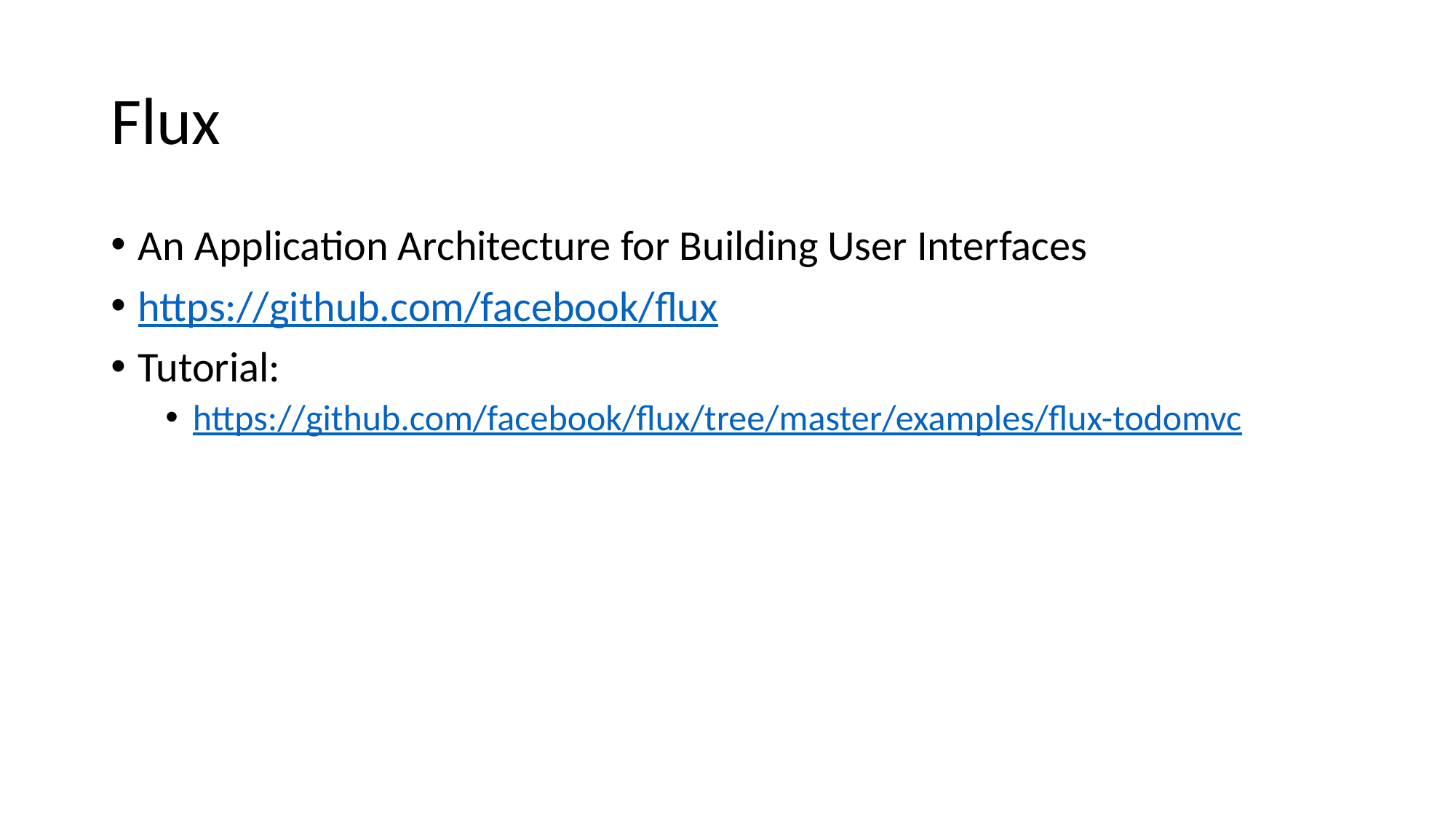

# Flux
An Application Architecture for Building User Interfaces
https://github.com/facebook/flux
Tutorial:
https://github.com/facebook/flux/tree/master/examples/flux-todomvc